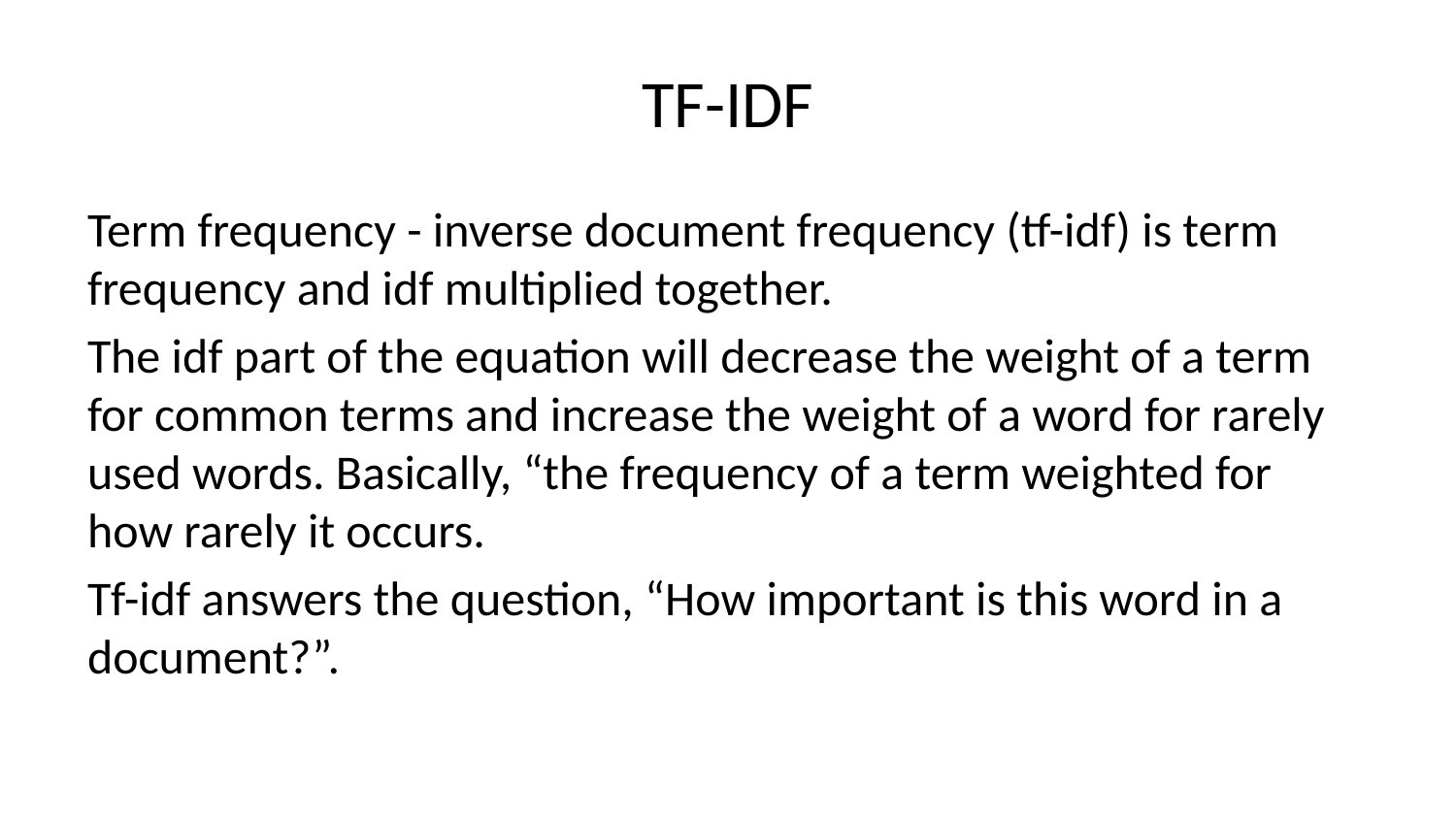

# TF-IDF
Term frequency - inverse document frequency (tf-idf) is term frequency and idf multiplied together.
The idf part of the equation will decrease the weight of a term for common terms and increase the weight of a word for rarely used words. Basically, “the frequency of a term weighted for how rarely it occurs.
Tf-idf answers the question, “How important is this word in a document?”.